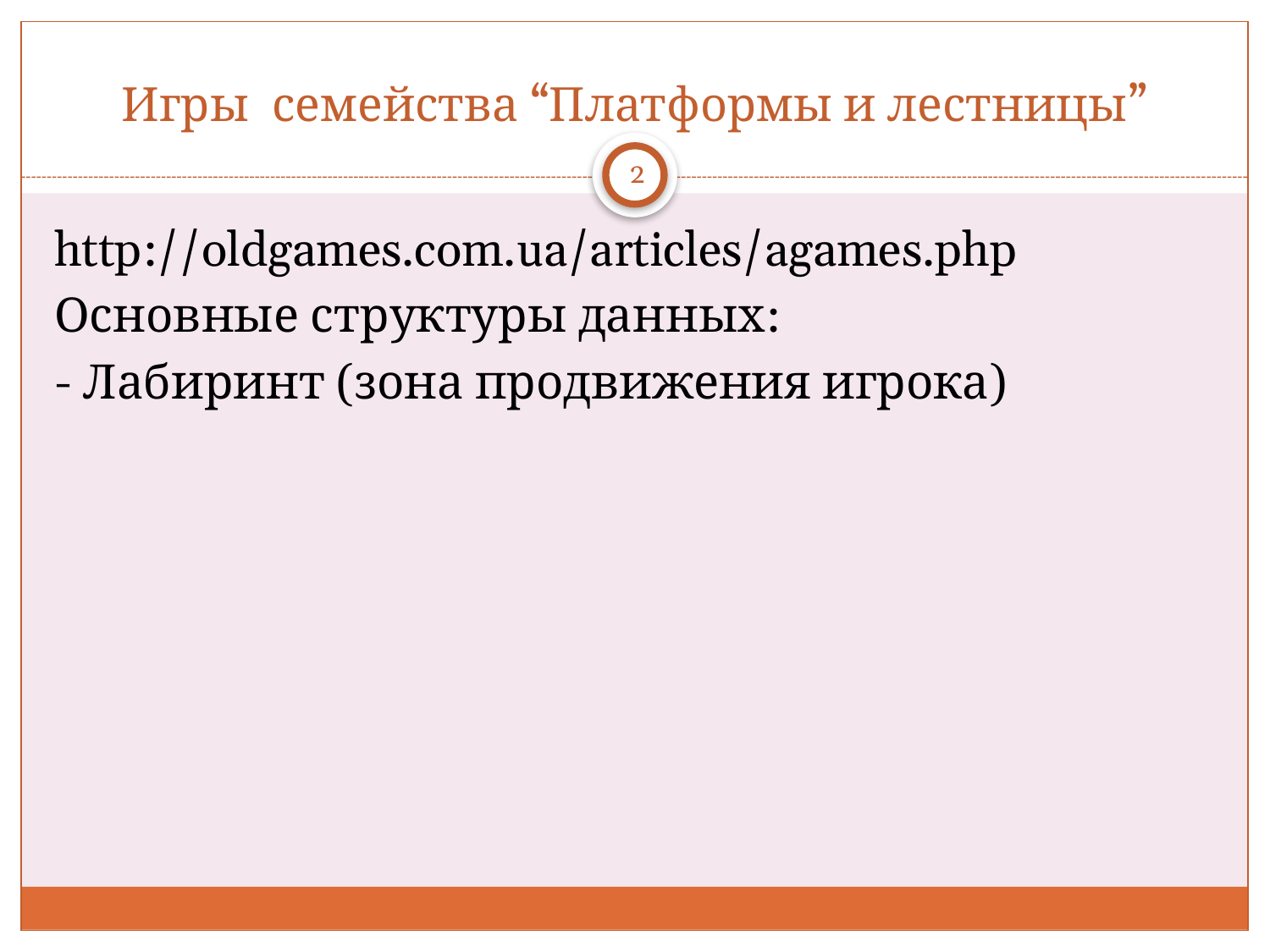

# Игры  семейства “Платформы и лестницы”
2
http://oldgames.com.ua/articles/agames.php
Основные структуры данных:
- Лабиринт (зона продвижения игрока)